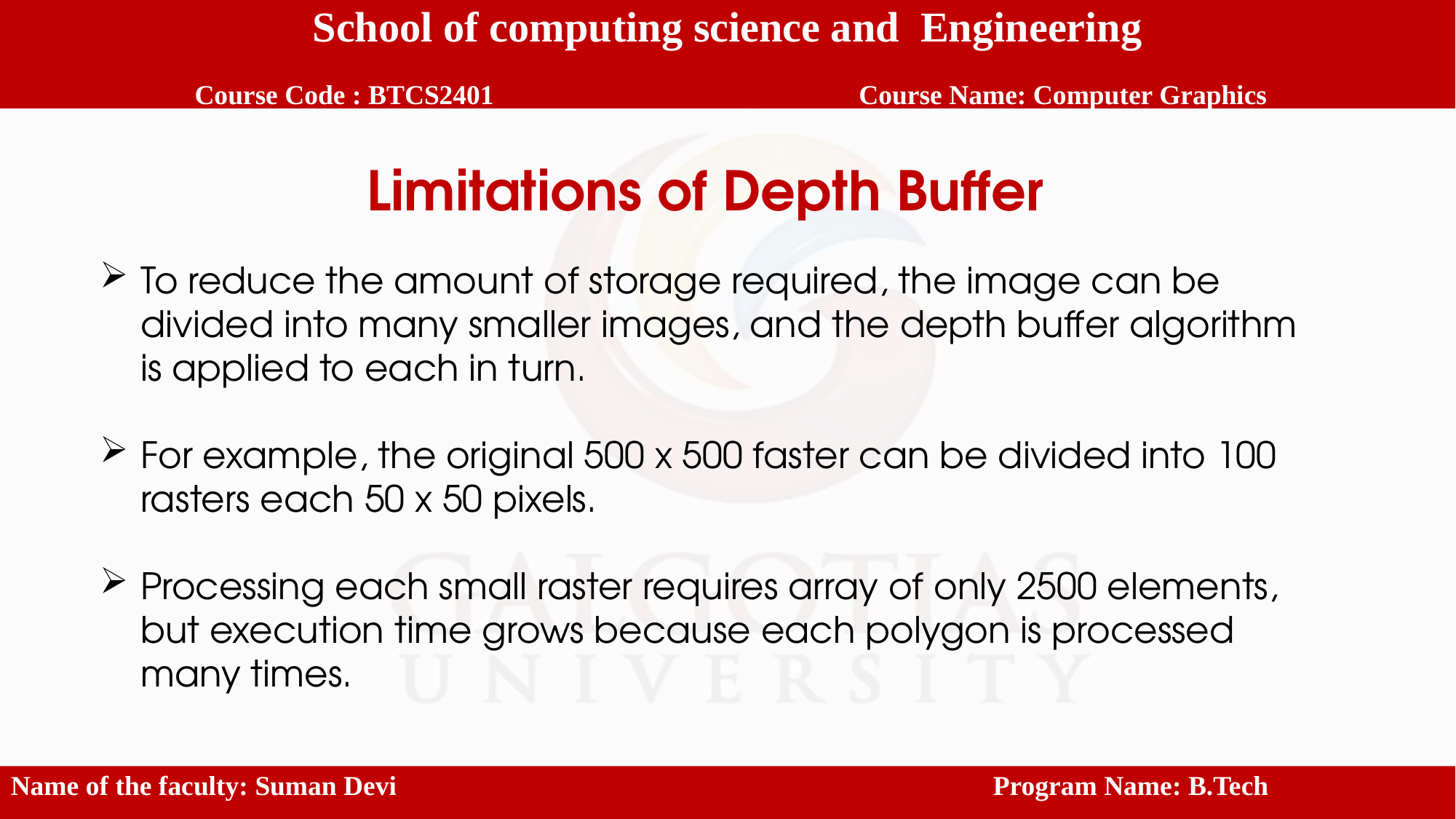

School of computing science and  Engineering
 Course Code : BTCS2401		                                  Course Name: Computer Graphics
Limitations of Depth Buffer
To reduce the amount of storage required, the image can be divided into many smaller images, and the depth buffer algorithm is applied to each in turn.

For example, the original 500 x 500 faster can be divided into 100 rasters each 50 x 50 pixels.

Processing each small raster requires array of only 2500 elements, but execution time grows because each polygon is processed many times.

Name of the faculty: Suman Devi						Program Name: B.Tech